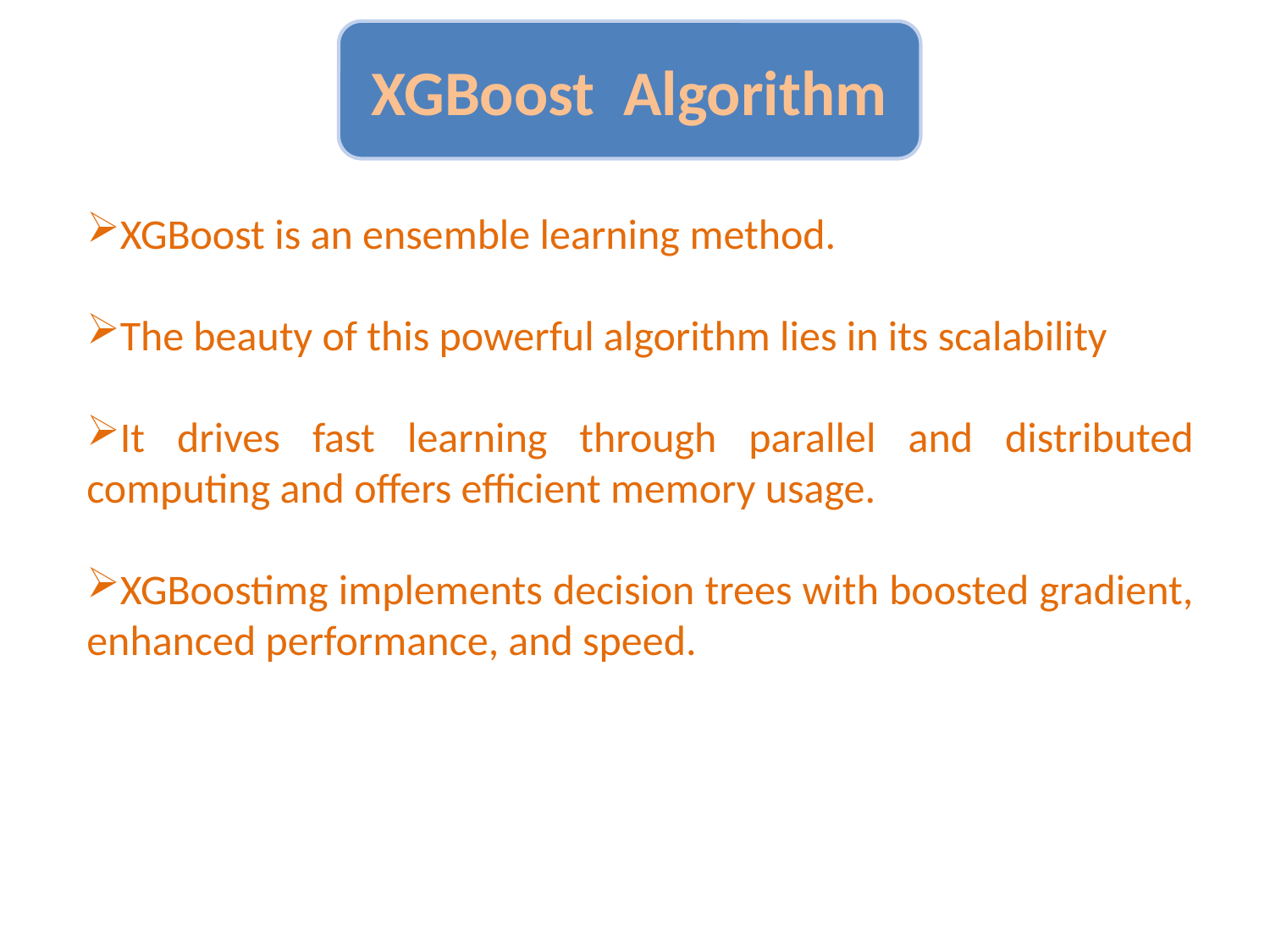

XGBoost  Algorithm
XGBoost is an ensemble learning method.

The beauty of this powerful algorithm lies in its scalability

It drives fast learning through parallel and distributed computing and offers efficient memory usage.

XGBoostimg implements decision trees with boosted gradient, enhanced performance, and speed.